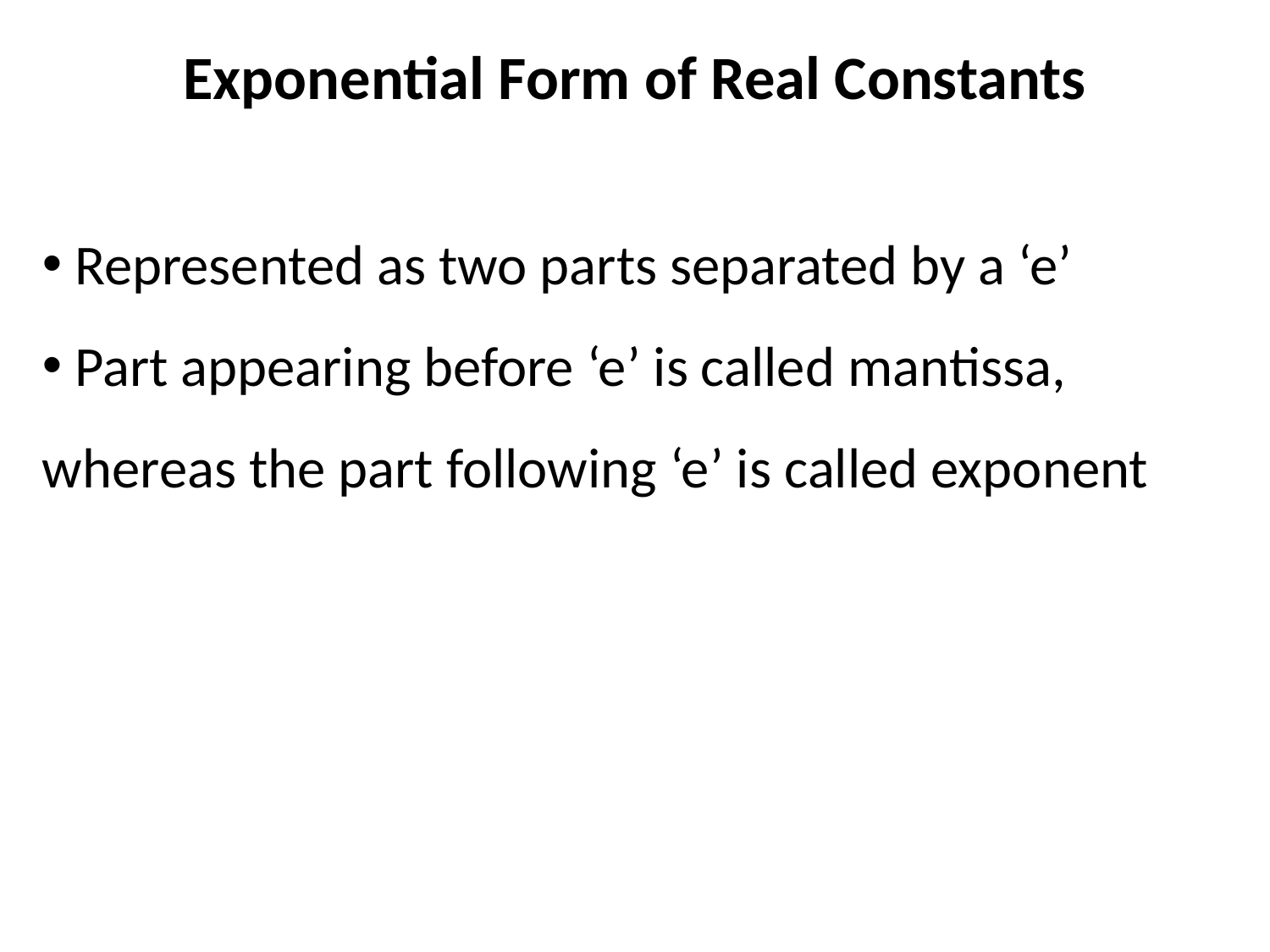

# Exponential Form of Real Constants
 Represented as two parts separated by a ‘e’
 Part appearing before ‘e’ is called mantissa, whereas the part following ‘e’ is called exponent